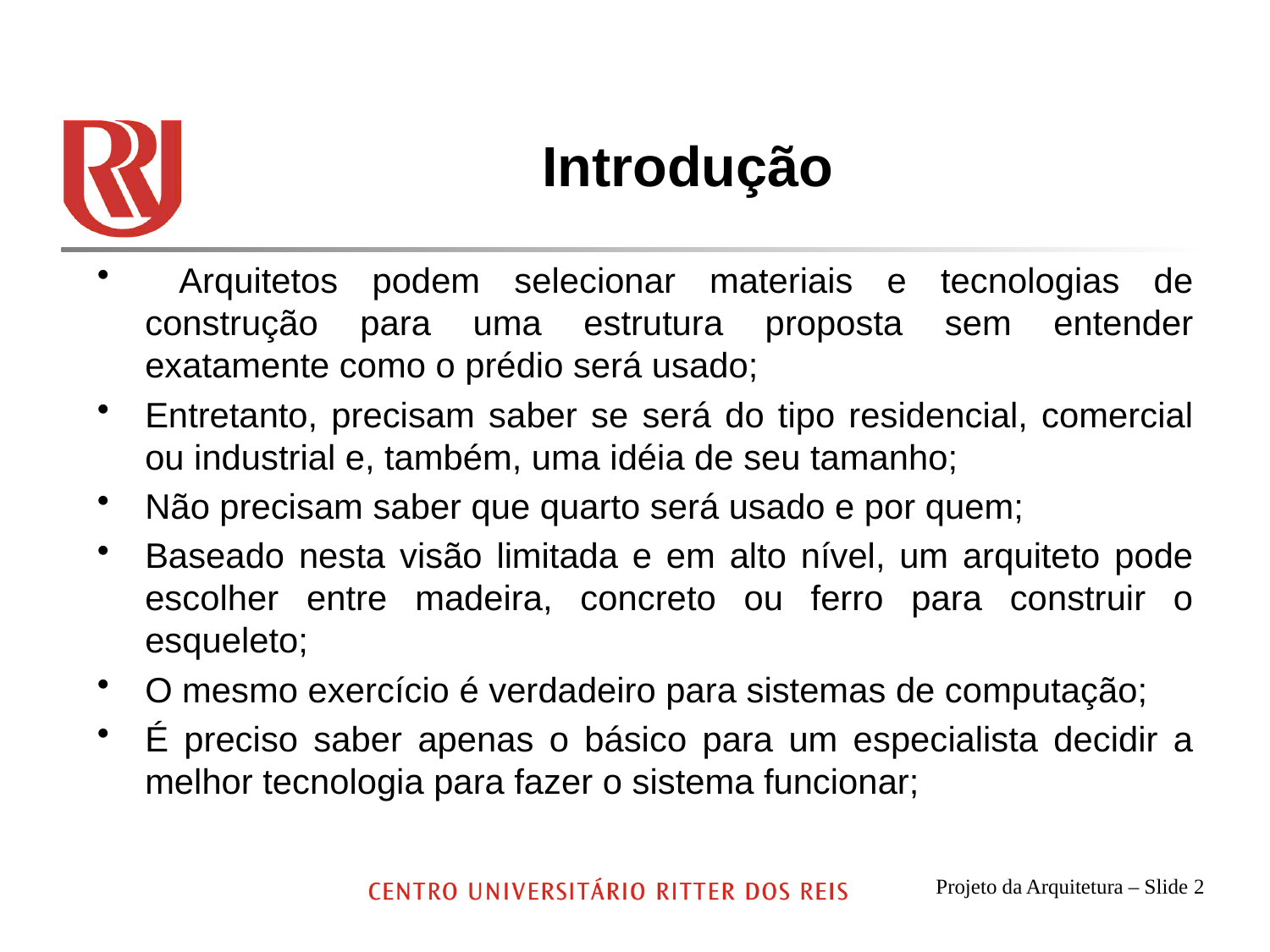

# Introdução
 Arquitetos podem selecionar materiais e tecnologias de construção para uma estrutura proposta sem entender exatamente como o prédio será usado;
Entretanto, precisam saber se será do tipo residencial, comercial ou industrial e, também, uma idéia de seu tamanho;
Não precisam saber que quarto será usado e por quem;
Baseado nesta visão limitada e em alto nível, um arquiteto pode escolher entre madeira, concreto ou ferro para construir o esqueleto;
O mesmo exercício é verdadeiro para sistemas de computação;
É preciso saber apenas o básico para um especialista decidir a melhor tecnologia para fazer o sistema funcionar;
Projeto da Arquitetura – Slide 2